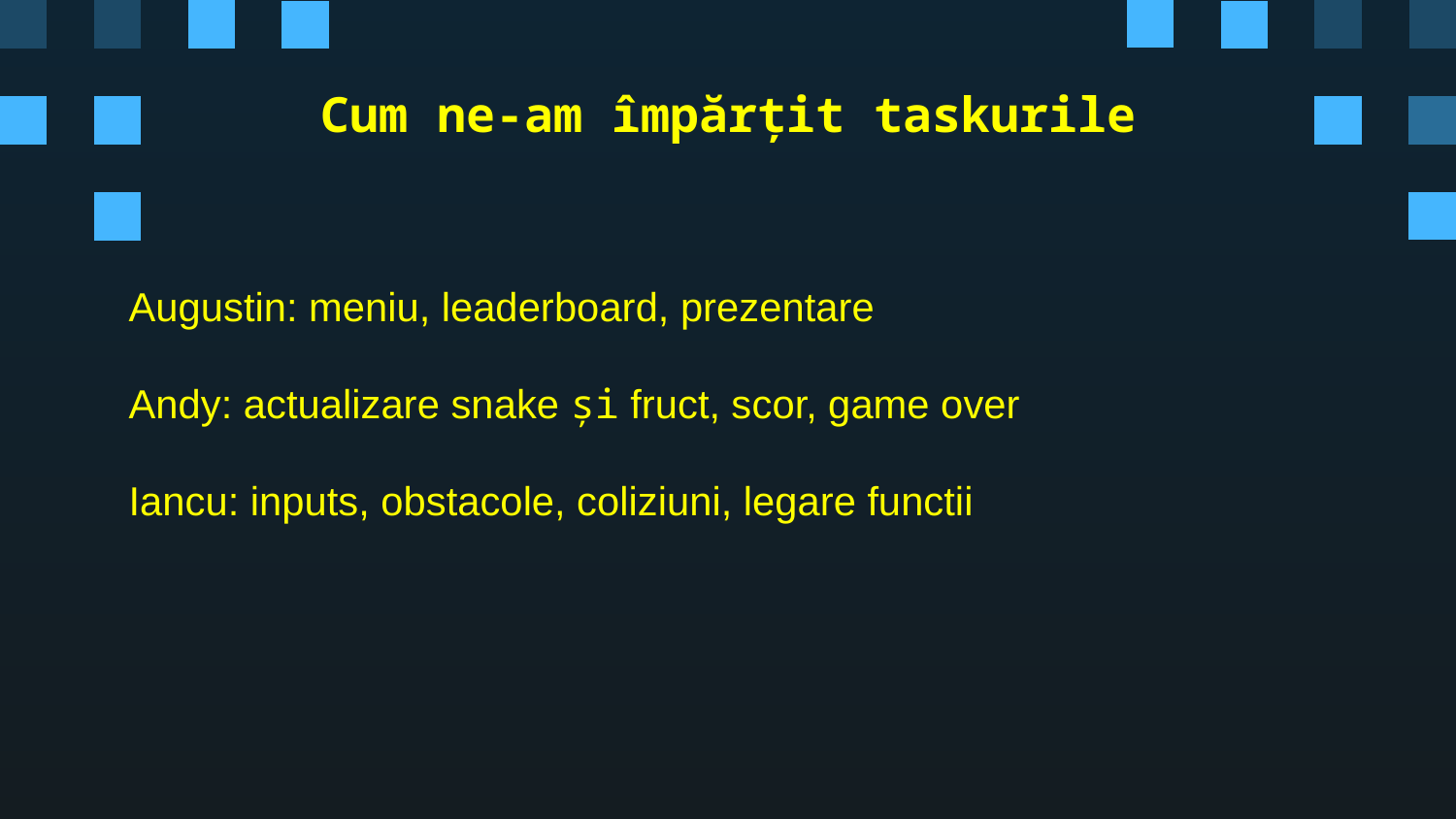

# Cum ne-am împărțit taskurile
Augustin: meniu, leaderboard, prezentare

Andy: actualizare snake și fruct, scor, game over

Iancu: inputs, obstacole, coliziuni, legare functii